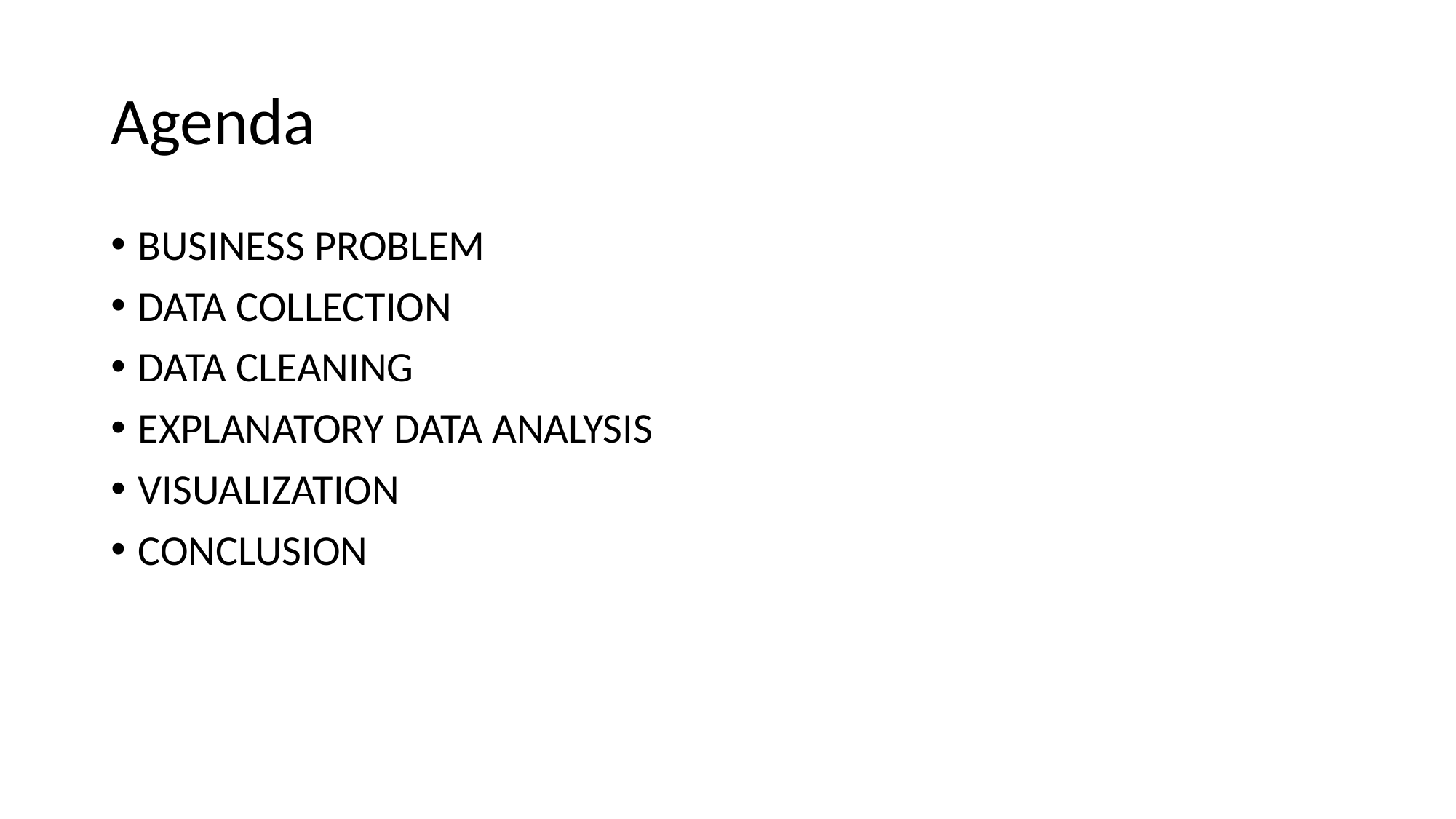

# Agenda
BUSINESS PROBLEM
DATA COLLECTION
DATA CLEANING
EXPLANATORY DATA ANALYSIS
VISUALIZATION
CONCLUSION